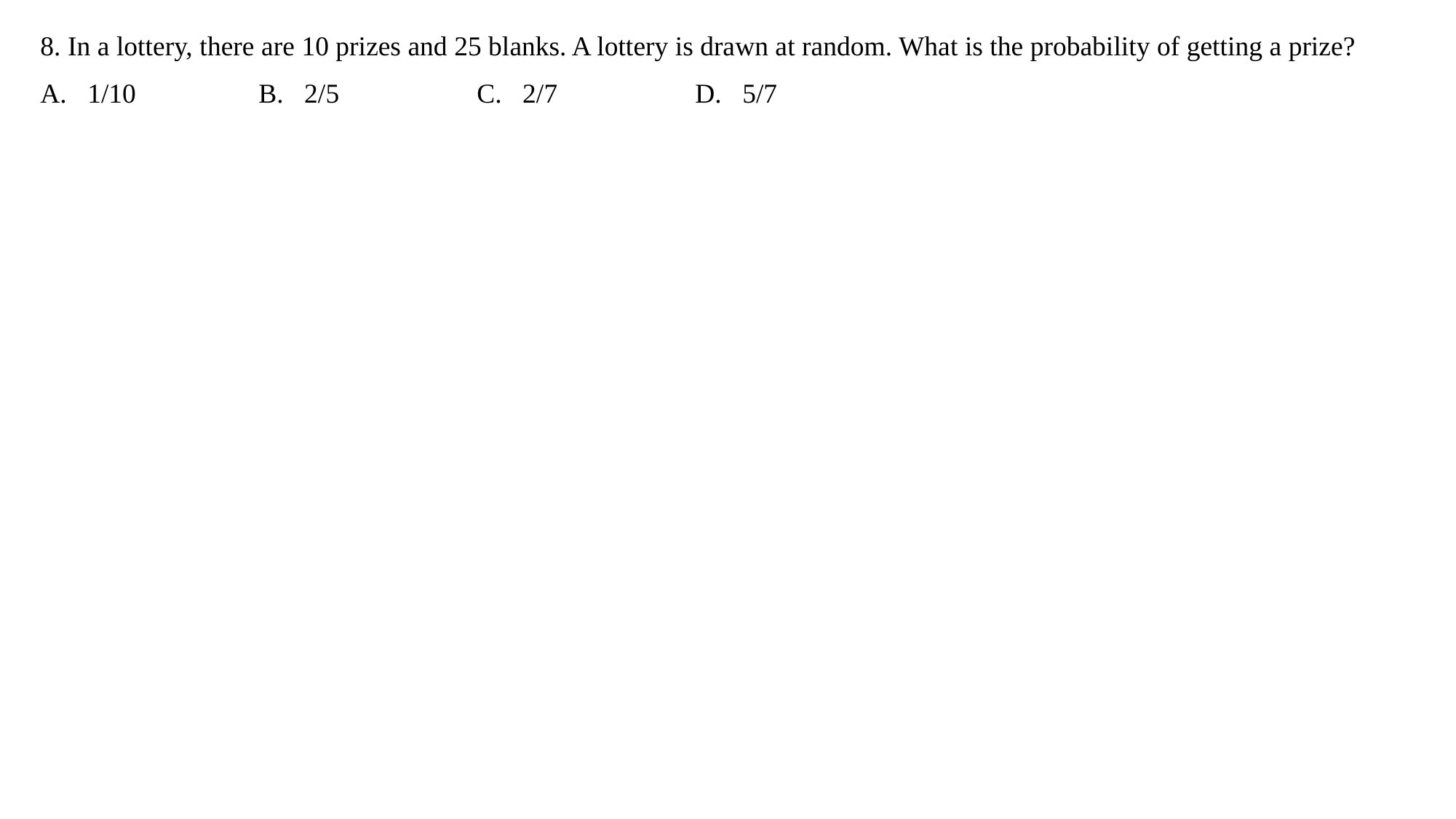

8. In a lottery, there are 10 prizes and 25 blanks. A lottery is drawn at random. What is the probability of getting a prize?
A.   1/10		B.   2/5		C.   2/7		D.   5/7